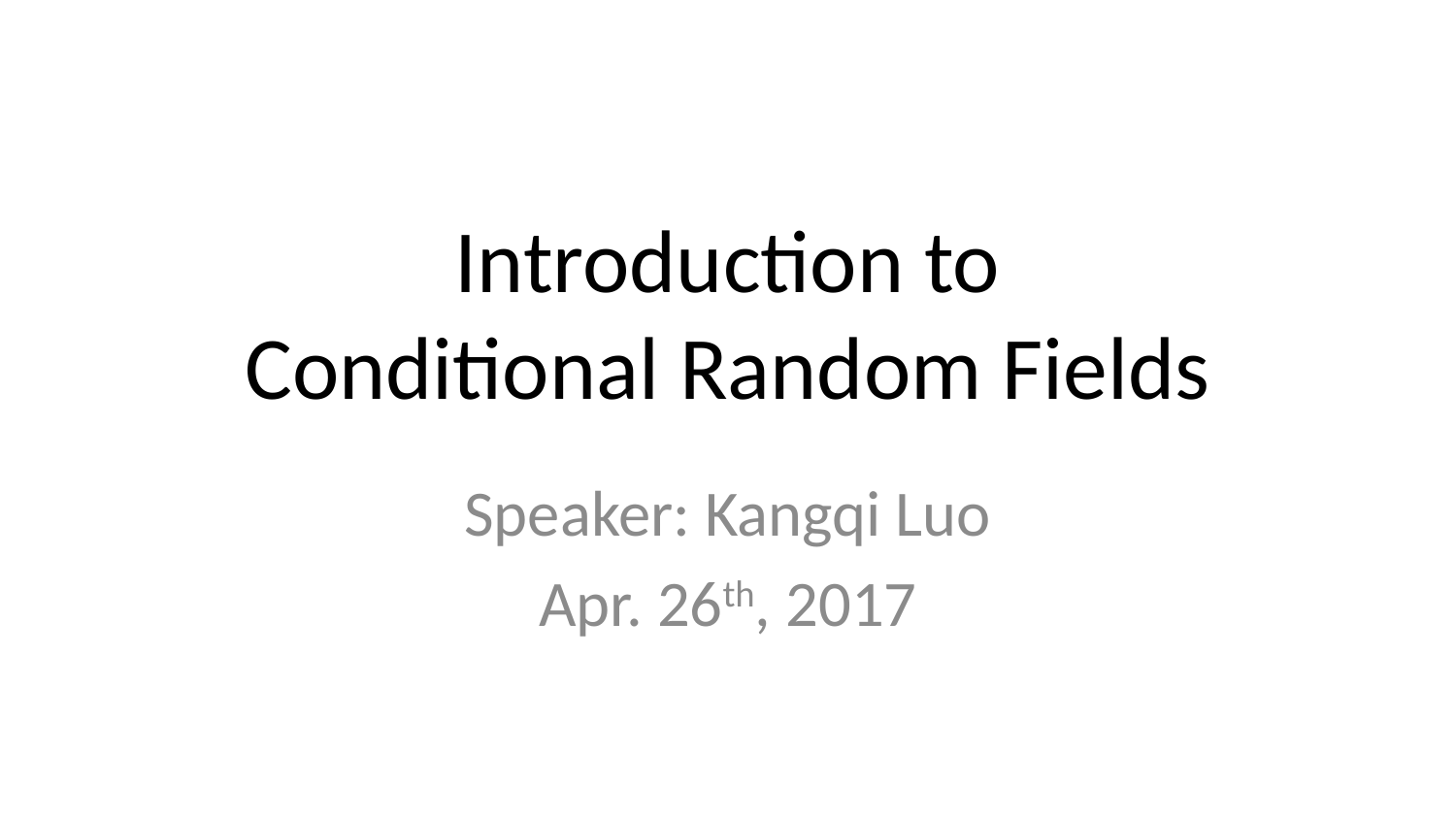

# Introduction to Conditional Random Fields
Speaker: Kangqi Luo
Apr. 26th, 2017